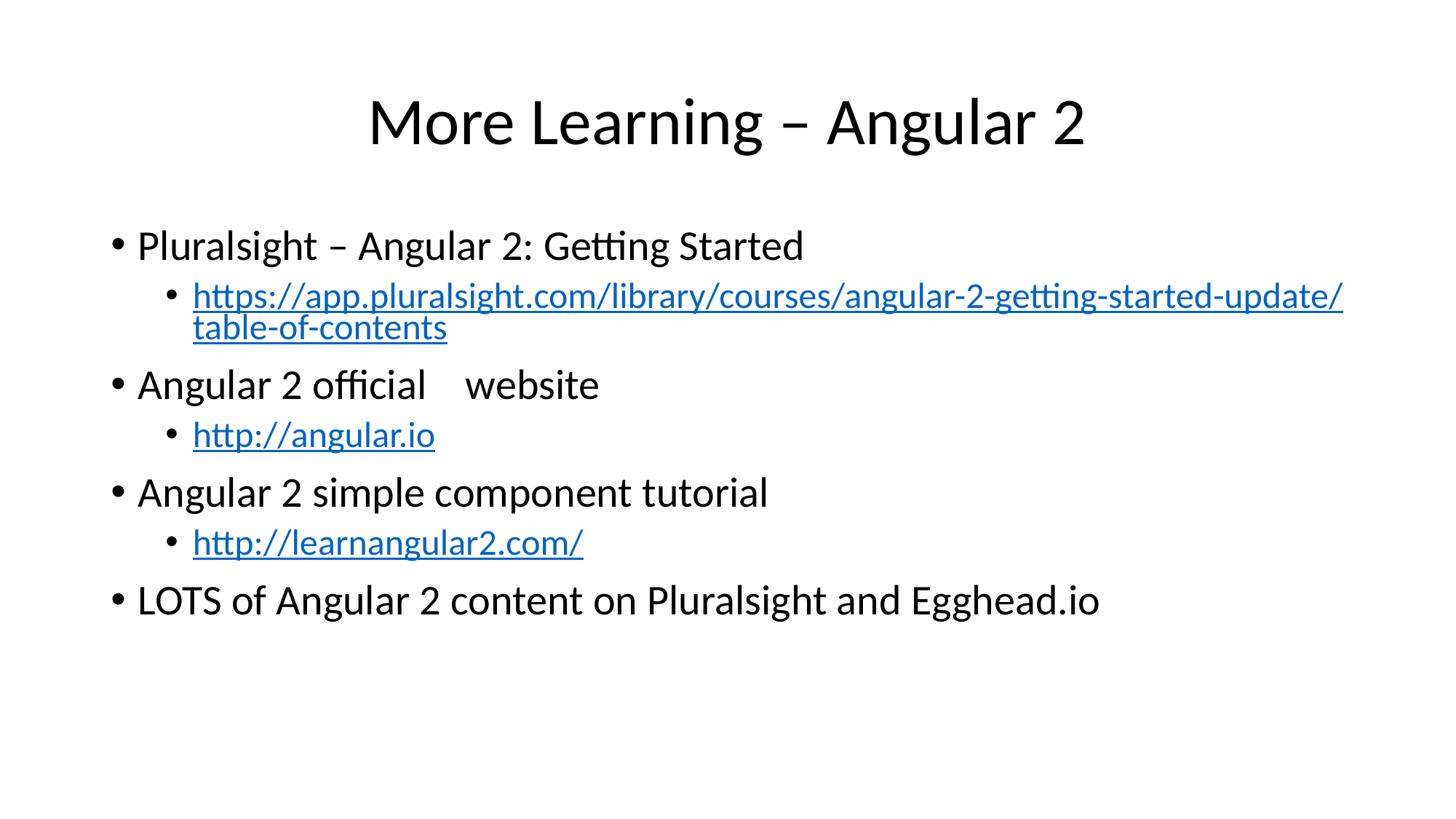

# More Learning – Angular 2
Pluralsight – Angular 2: Getting Started
https://app.pluralsight.com/library/courses/angular-2-getting-started-update/table-of-contents
Angular 2 official 	website
http://angular.io
Angular 2 simple component tutorial
http://learnangular2.com/
LOTS of Angular 2 content on Pluralsight and Egghead.io